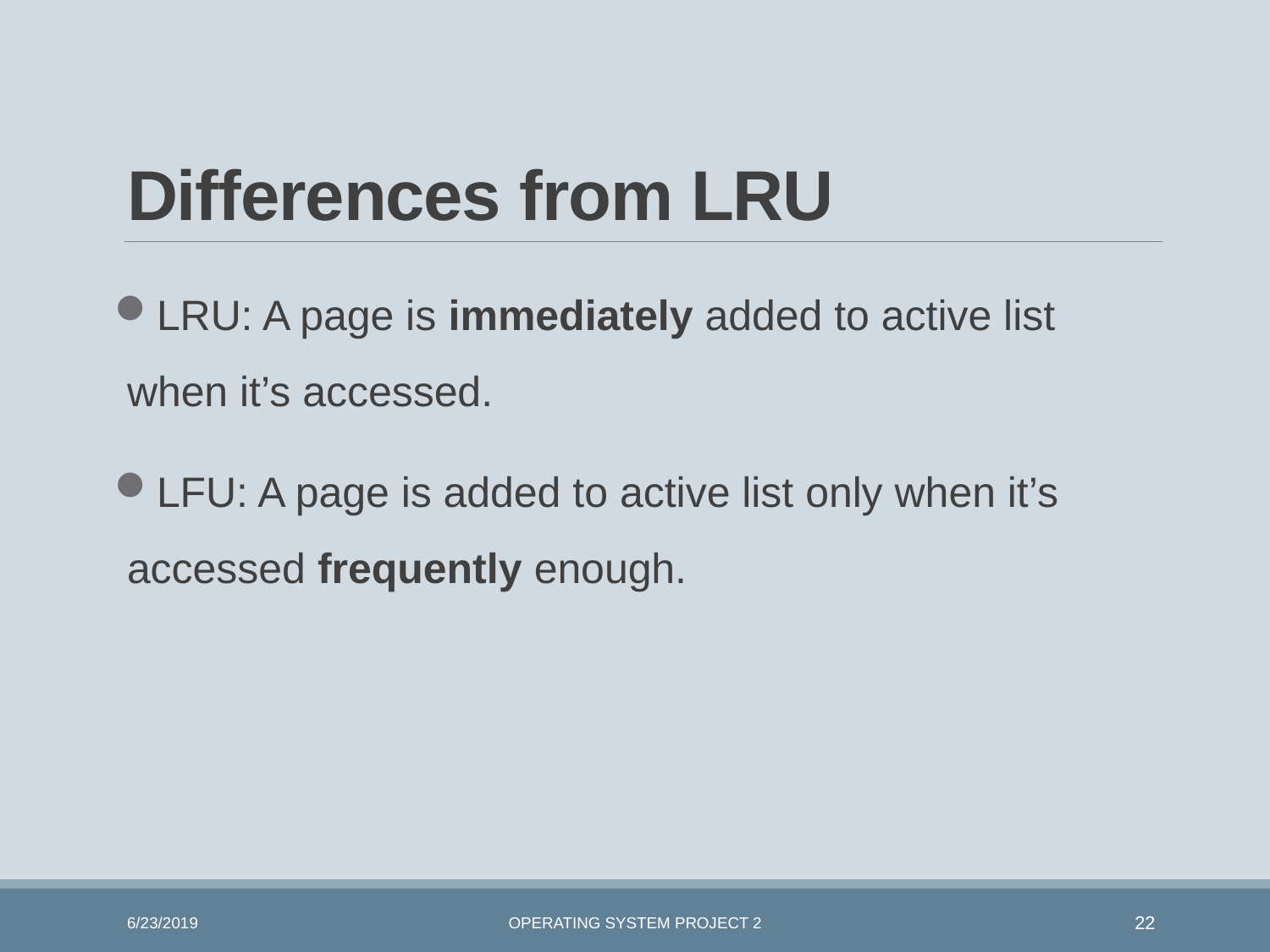

# Differences from LRU
LRU: A page is immediately added to active list when it’s accessed.
LFU: A page is added to active list only when it’s accessed frequently enough.
6/23/2019
Operating System Project 2
22